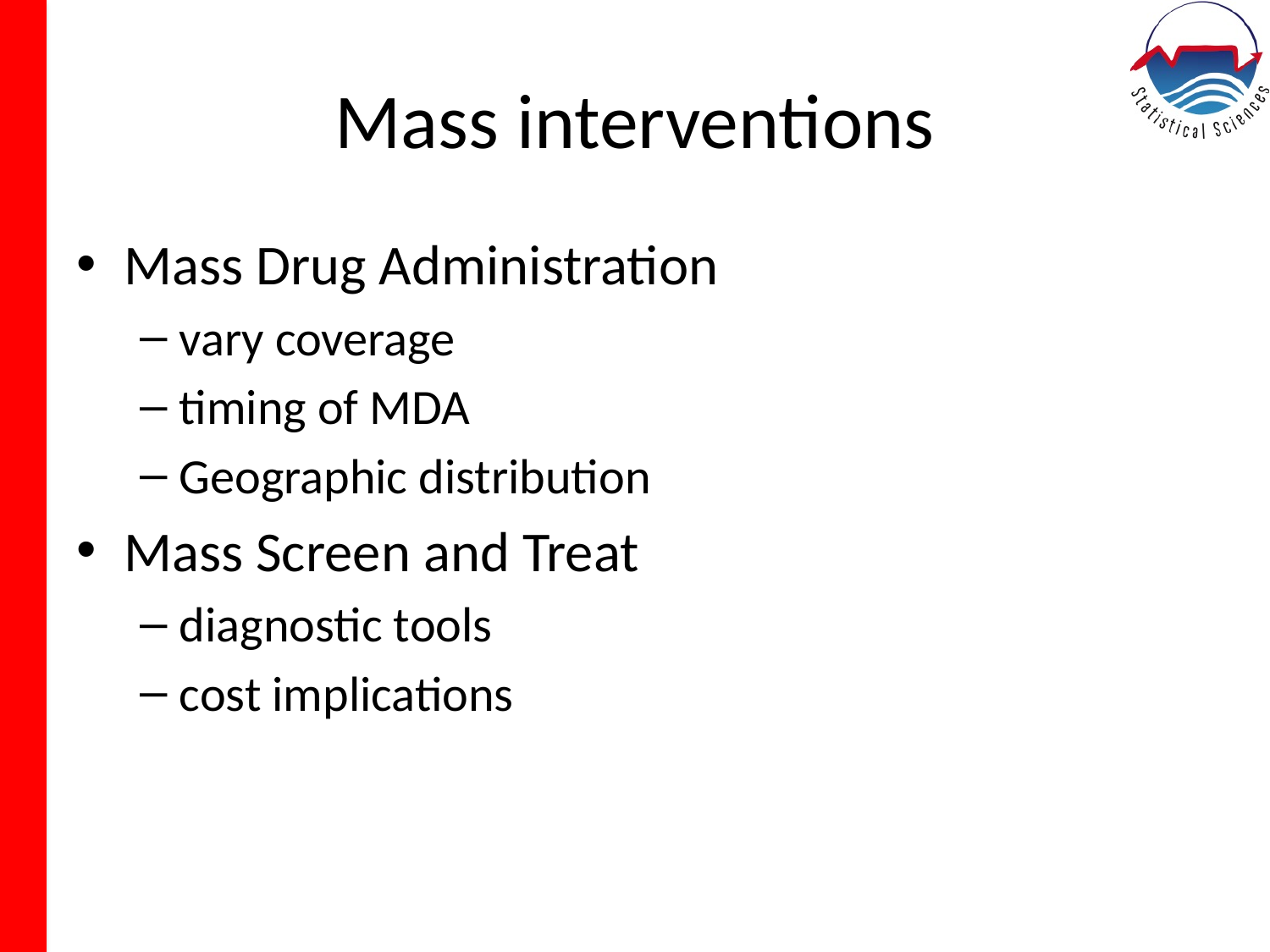

# Mass interventions
Mass Drug Administration
vary coverage
timing of MDA
Geographic distribution
Mass Screen and Treat
diagnostic tools
cost implications